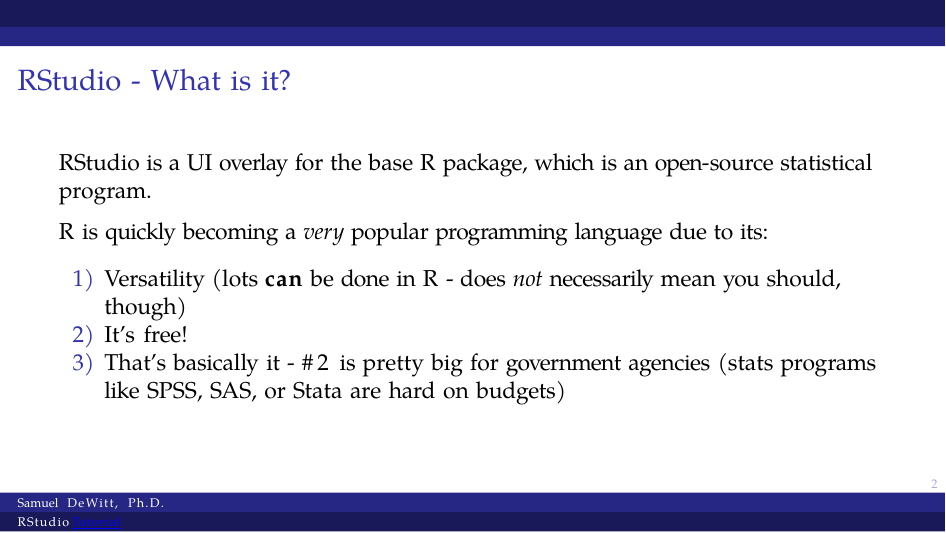

# RStudio - What is it?
RStudio is a UI overlay for the base R package, which is an open-source statistical program.
R is quickly becoming a very popular programming language due to its:
Versatility (lots can be done in R - does not necessarily mean you should, though)
It’s free!
That’s basically it - #2 is pretty big for government agencies (stats programs like SPSS, SAS, or Stata are hard on budgets)
2
Samuel DeWitt, Ph.D. RStudio Tutorial